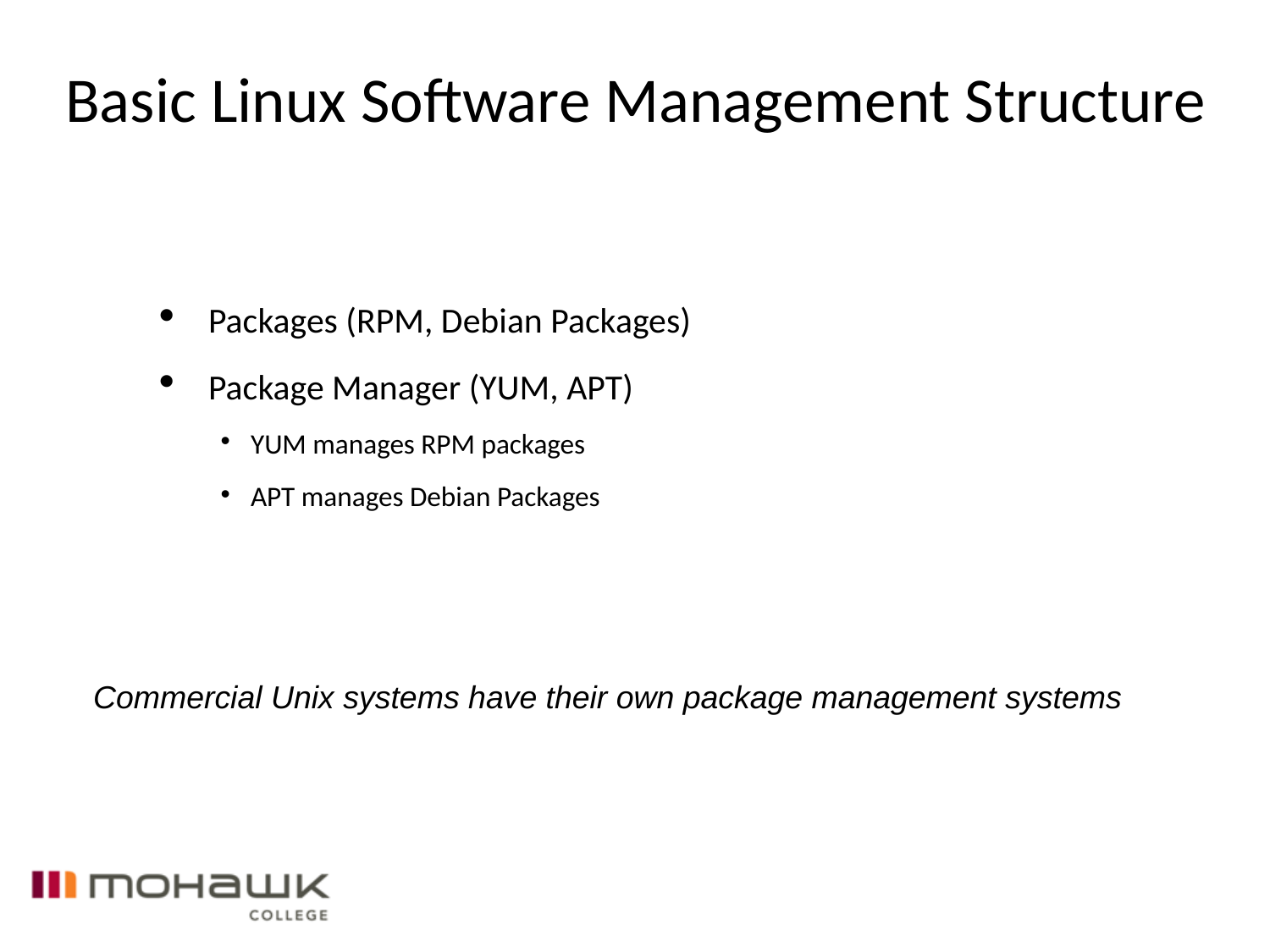

Basic Linux Software Management Structure
Packages (RPM, Debian Packages)
Package Manager (YUM, APT)
YUM manages RPM packages
APT manages Debian Packages
Commercial Unix systems have their own package management systems